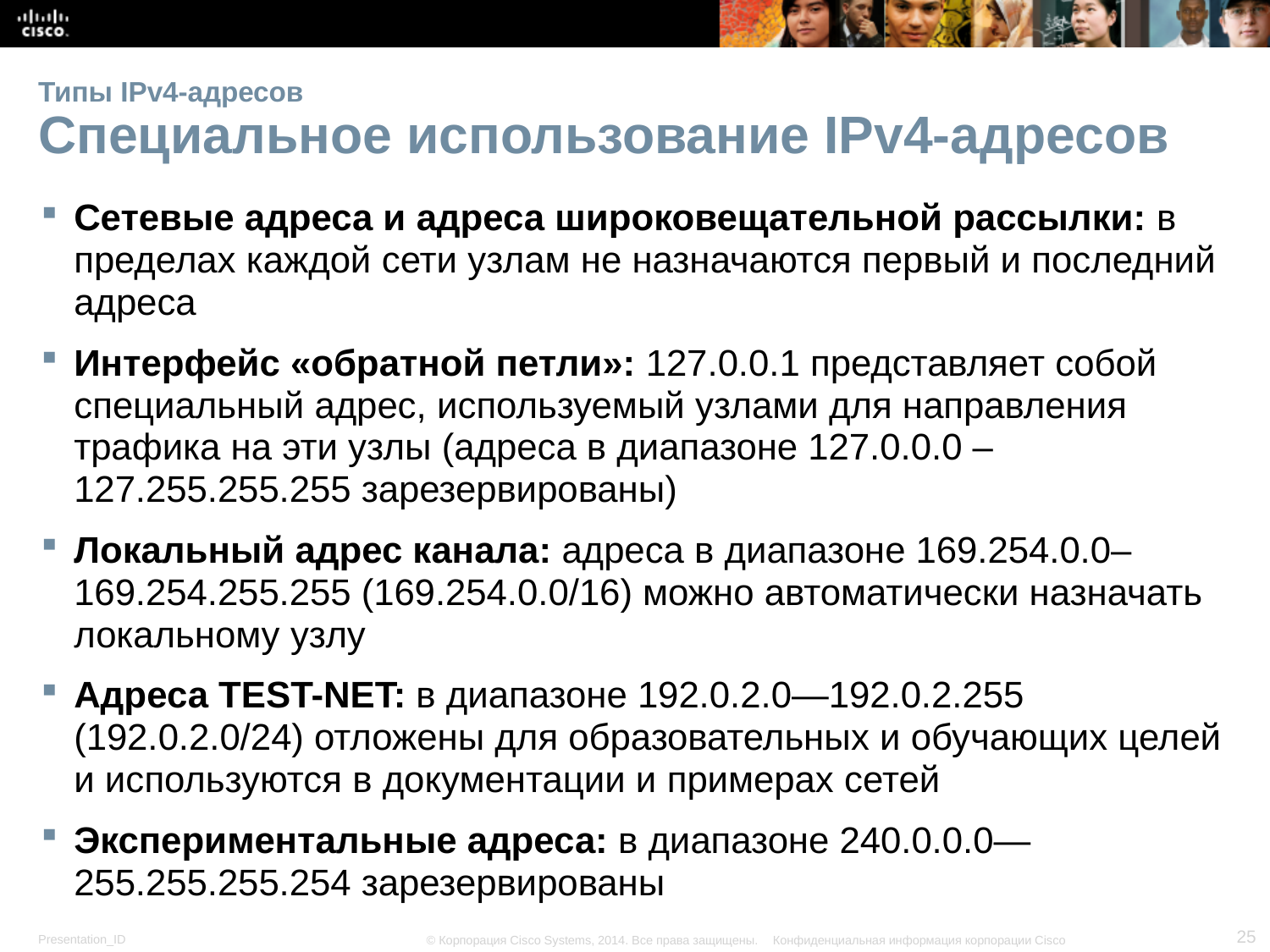

# Типы IPv4-адресов Специальное использование IPv4-адресов
Сетевые адреса и адреса широковещательной рассылки: в пределах каждой сети узлам не назначаются первый и последний адреса
Интерфейс «обратной петли»: 127.0.0.1 представляет собой специальный адрес, используемый узлами для направления трафика на эти узлы (адреса в диапазоне 127.0.0.0 – 127.255.255.255 зарезервированы)
Локальный адрес канала: адреса в диапазоне 169.254.0.0– 169.254.255.255 (169.254.0.0/16) можно автоматически назначать локальному узлу
Адреса TEST-NET: в диапазоне 192.0.2.0—192.0.2.255 (192.0.2.0/24) отложены для образовательных и обучающих целей и используются в документации и примерах сетей
Экспериментальные адреса: в диапазоне 240.0.0.0—255.255.255.254 зарезервированы